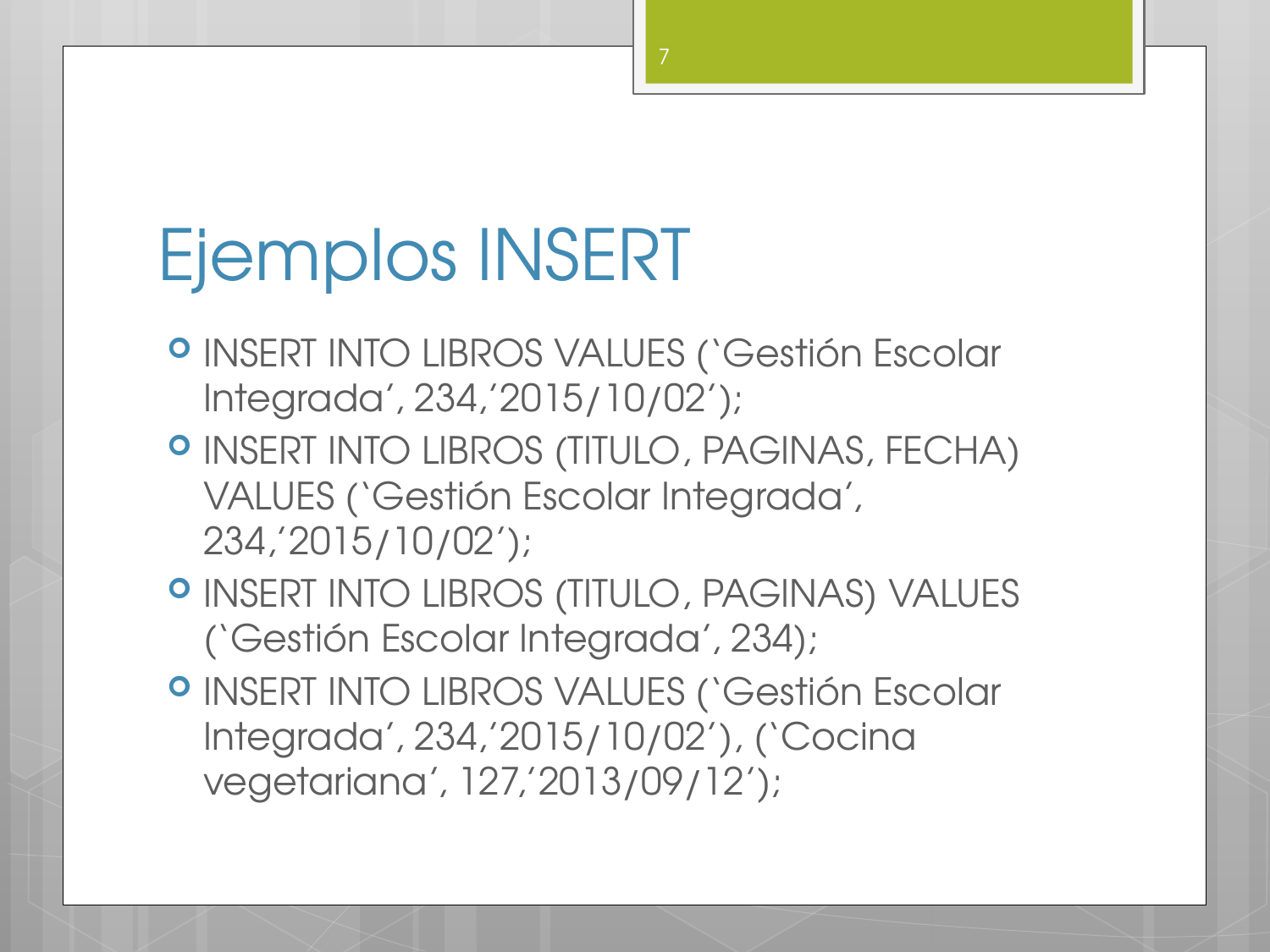

7
# Ejemplos INSERT
INSERT INTO LIBROS VALUES (‘Gestión Escolar Integrada’, 234,’2015/10/02’);
INSERT INTO LIBROS (TITULO, PAGINAS, FECHA) VALUES (‘Gestión Escolar Integrada’, 234,’2015/10/02’);
INSERT INTO LIBROS (TITULO, PAGINAS) VALUES (‘Gestión Escolar Integrada’, 234);
INSERT INTO LIBROS VALUES (‘Gestión Escolar Integrada’, 234,’2015/10/02’), (‘Cocina vegetariana’, 127,’2013/09/12’);